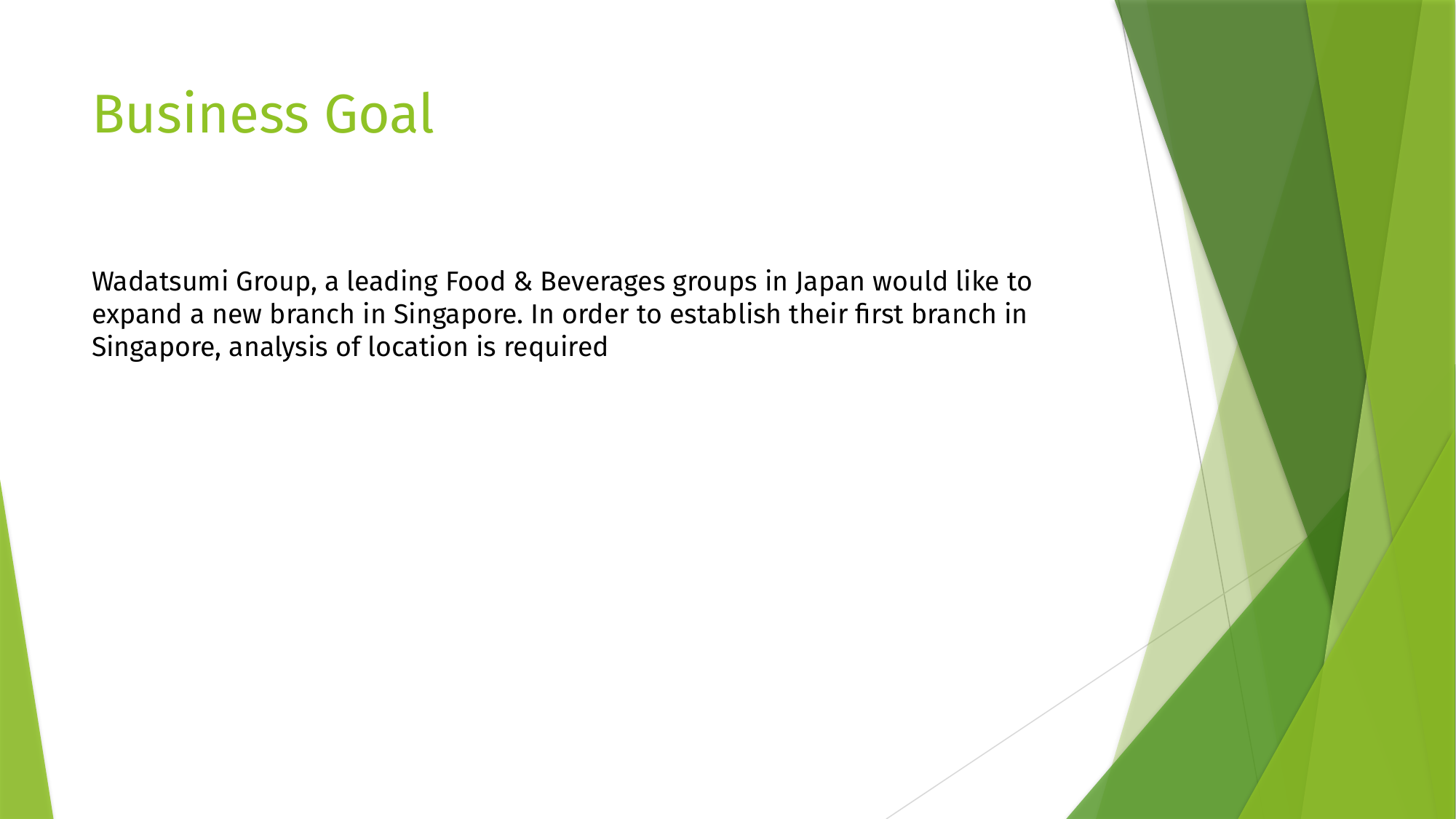

# Business Goal
Wadatsumi Group, a leading Food & Beverages groups in Japan would like to expand a new branch in Singapore. In order to establish their first branch in Singapore, analysis of location is required